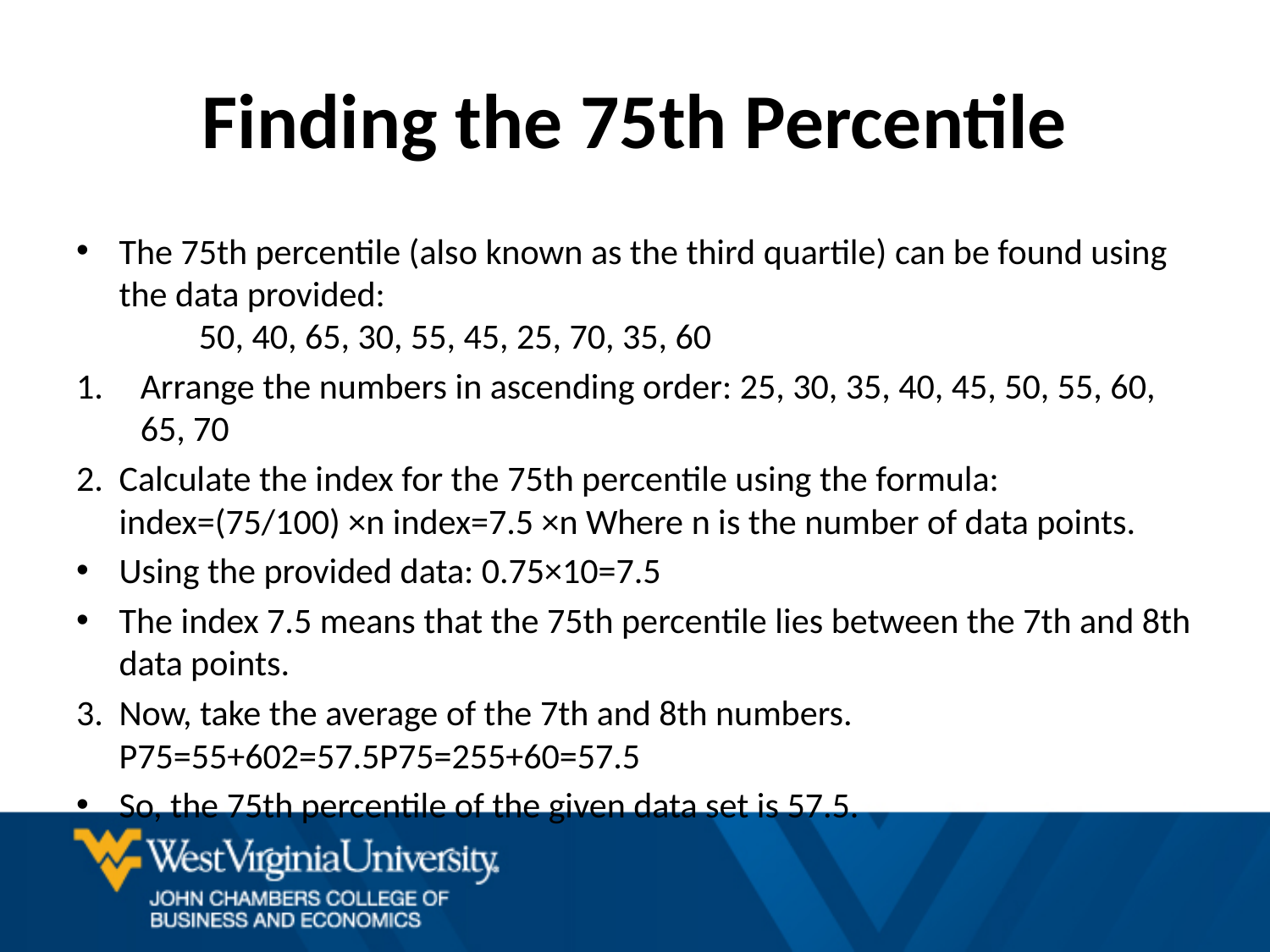

# Finding the 75th Percentile
The 75th percentile (also known as the third quartile) can be found using the data provided:
		50, 40, 65, 30, 55, 45, 25, 70, 35, 60
Arrange the numbers in ascending order: 25, 30, 35, 40, 45, 50, 55, 60, 65, 70
Calculate the index for the 75th percentile using the formula: index=(75/100) ×n index=7.5 ​×n Where n is the number of data points.
Using the provided data: 0.75×10=7.5
The index 7.5 means that the 75th percentile lies between the 7th and 8th data points.
Now, take the average of the 7th and 8th numbers. P75=55+602=57.5P75=255+60​=57.5
So, the 75th percentile of the given data set is 57.5.